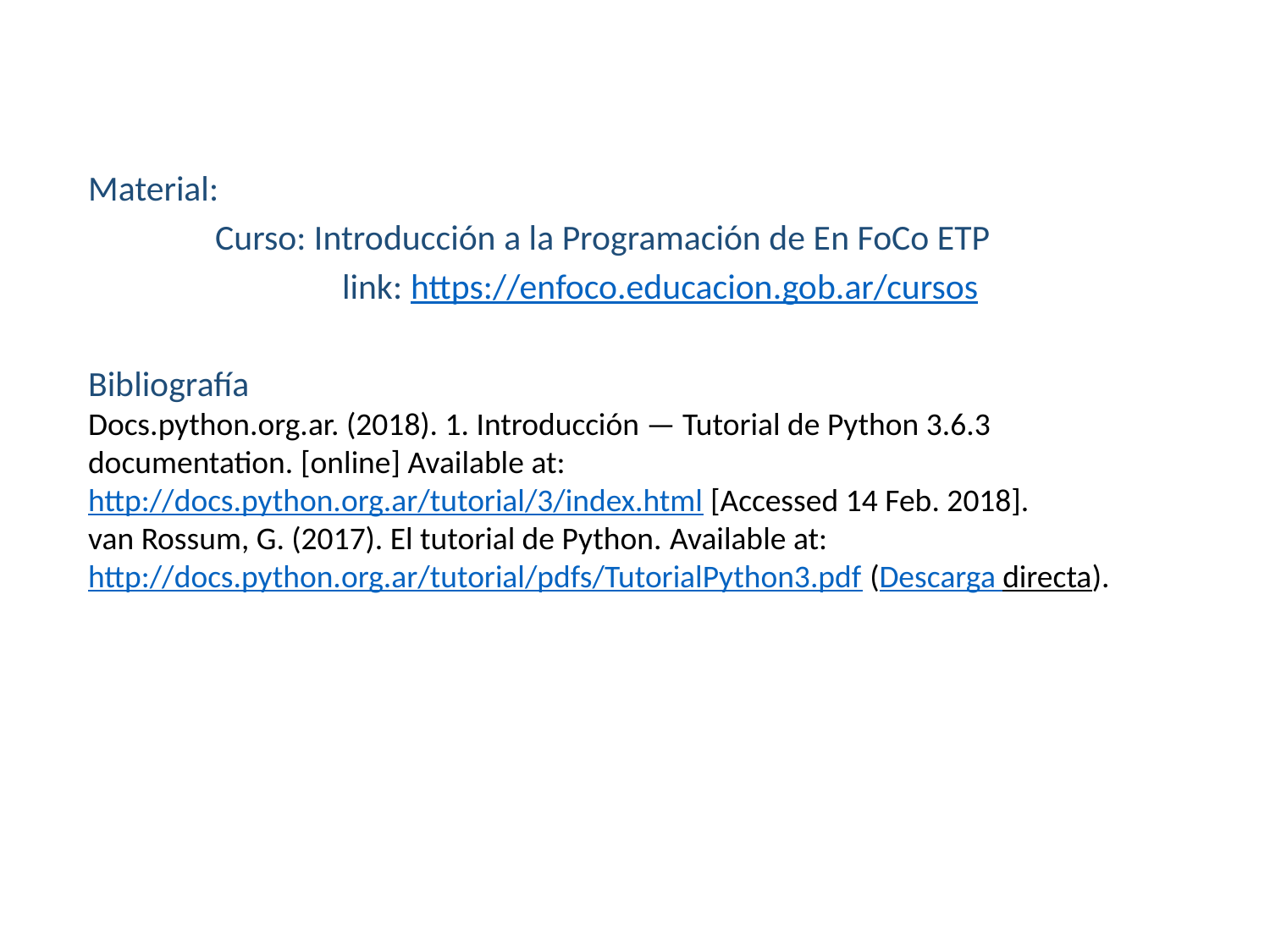

Material:
	Curso: Introducción a la Programación de En FoCo ETP
		link: https://enfoco.educacion.gob.ar/cursos

Bibliografía
Docs.python.org.ar. (2018). 1. Introducción — Tutorial de Python 3.6.3 documentation. [online] Available at:  http://docs.python.org.ar/tutorial/3/index.html [Accessed 14 Feb. 2018].
van Rossum, G. (2017). El tutorial de Python. Available at: http://docs.python.org.ar/tutorial/pdfs/TutorialPython3.pdf (Descarga directa).